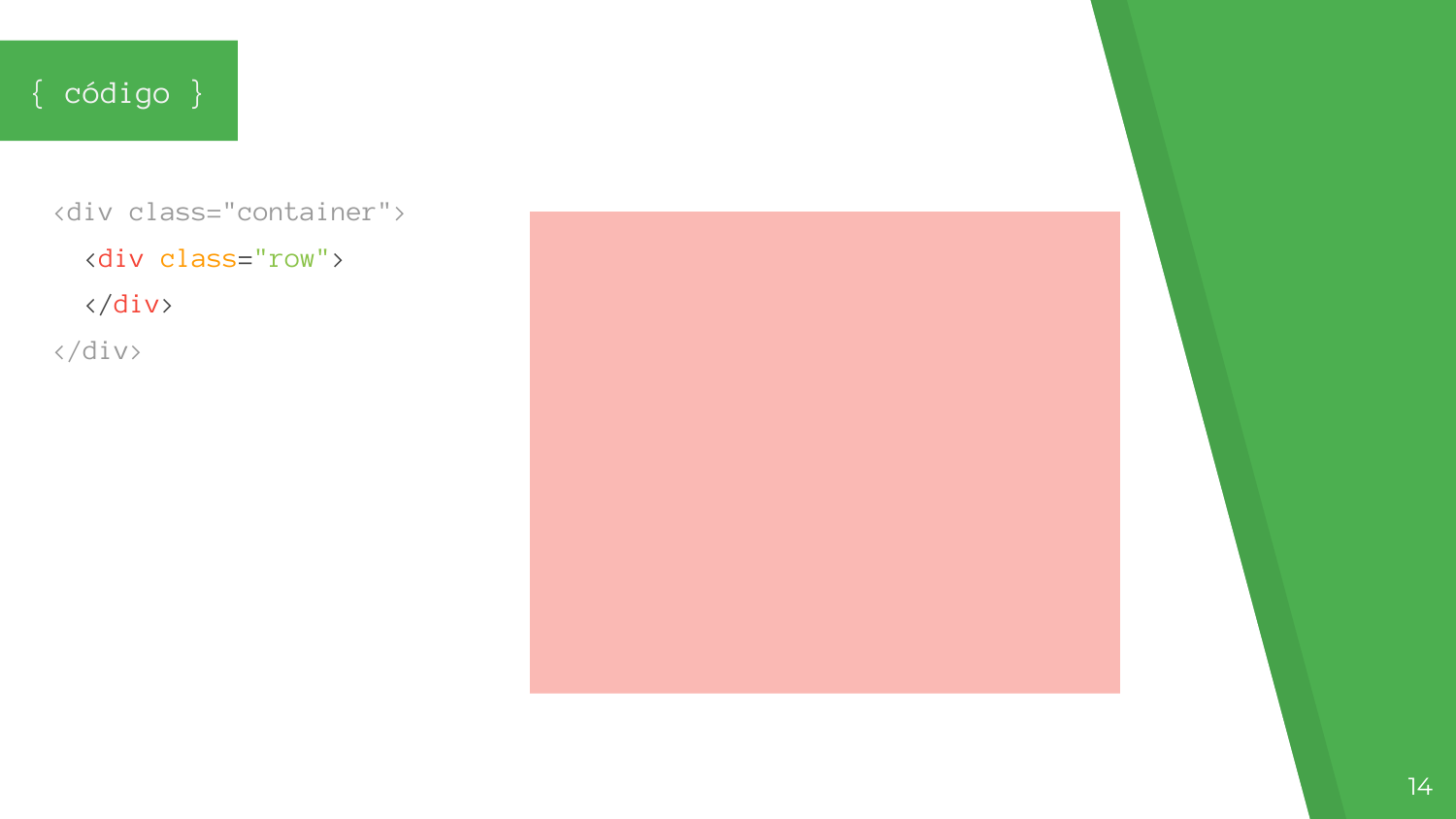

{ código }

<div class="container">
  <div class="row">
  </div>
</div>

14